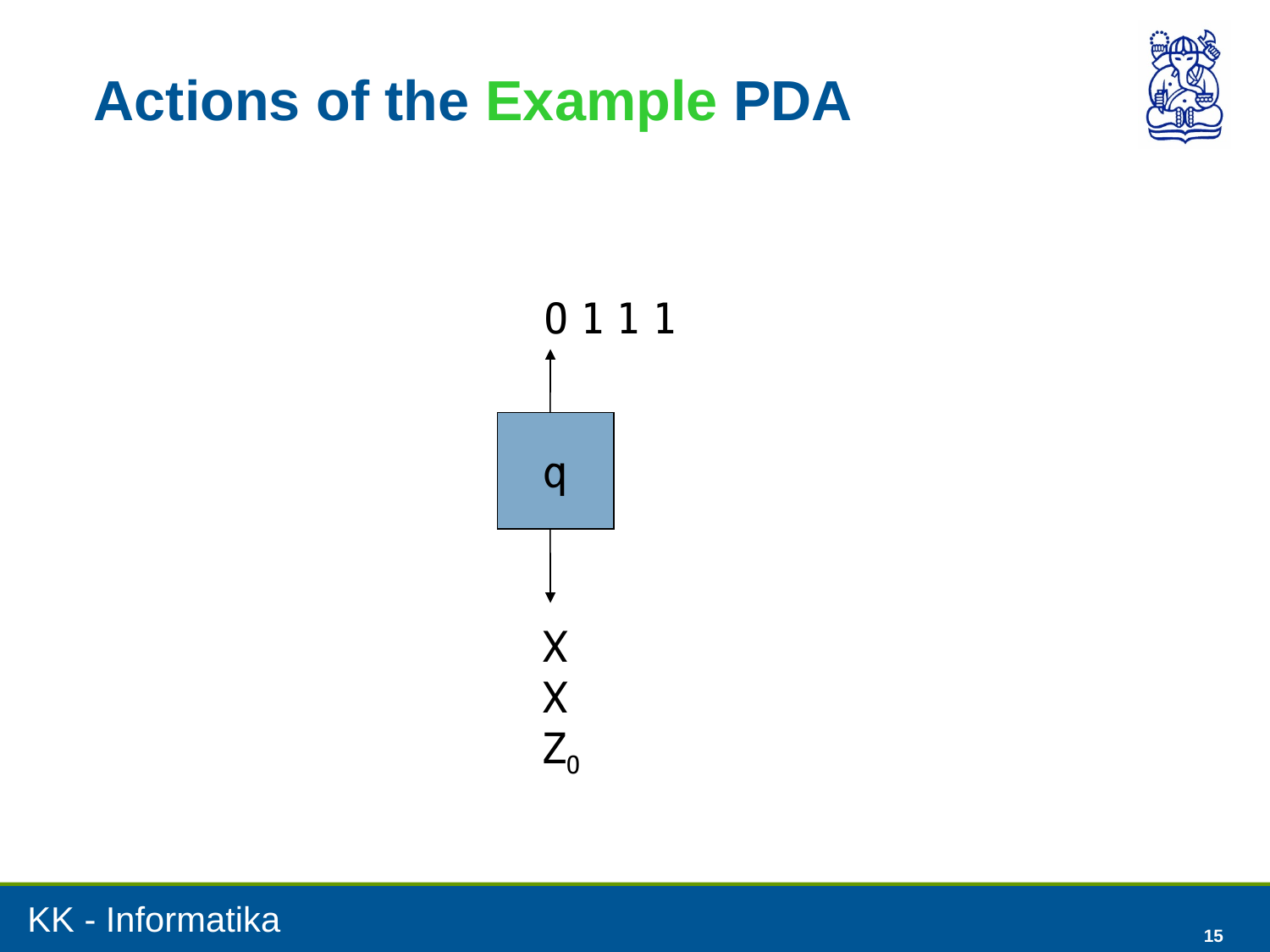

15
# Actions of the Example PDA
 0 1 1 1

q

X
X
Z0